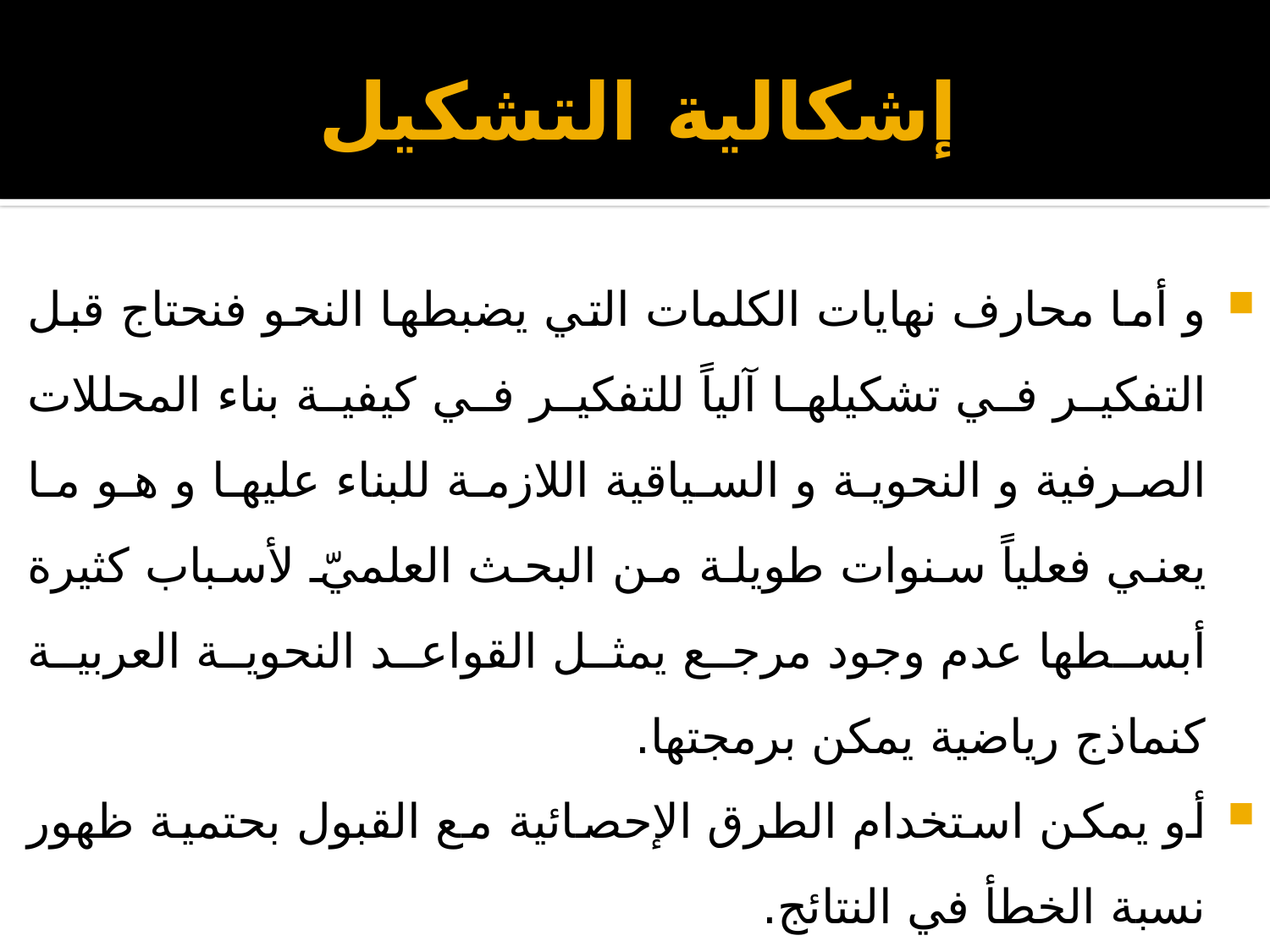

# إشكالية التشكيل
و أما محارف نهايات الكلمات التي يضبطها النحو فنحتاج قبل التفكير في تشكيلها آلياً للتفكير في كيفية بناء المحللات الصرفية و النحوية و السياقية اللازمة للبناء عليها و هو ما يعني فعلياً سنوات طويلة من البحث العلميّ لأسباب كثيرة أبسطها عدم وجود مرجع يمثل القواعد النحوية العربية كنماذج رياضية يمكن برمجتها.
أو يمكن استخدام الطرق الإحصائية مع القبول بحتمية ظهور نسبة الخطأ في النتائج.